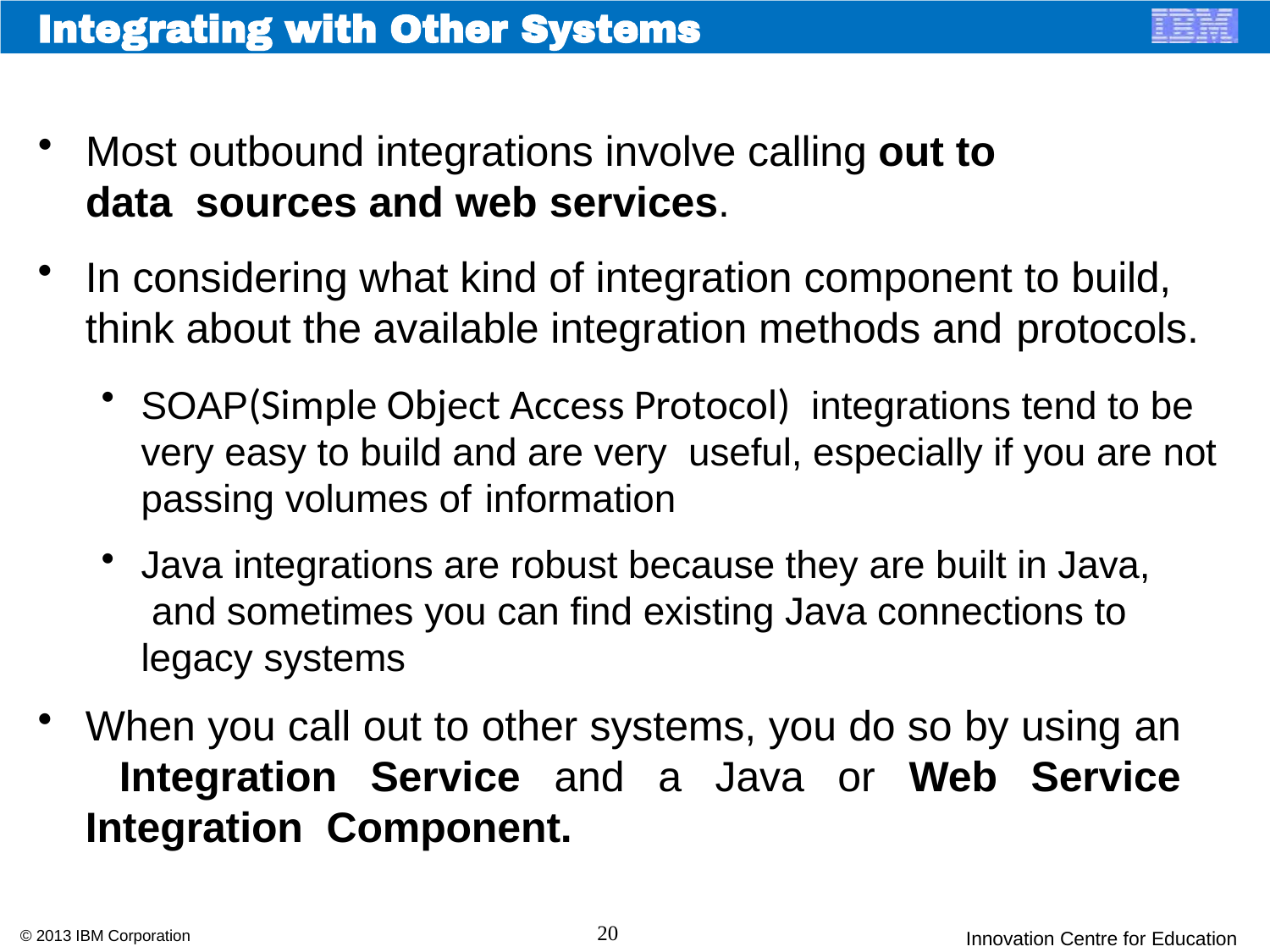

Integrating with Other Systems
# Most outbound integrations involve calling out to data  sources and web services.
In considering what kind of integration component to build,  think about the available integration methods and protocols.
SOAP(Simple Object Access Protocol)  integrations tend to be very easy to build and are very  useful, especially if you are not passing volumes of information
Java integrations are robust because they are built in Java,  and sometimes you can find existing Java connections to  legacy systems
When you call out to other systems, you do so by using an  Integration Service and a Java or Web Service Integration  Component.
20
© 2013 IBM Corporation
Innovation Centre for Education